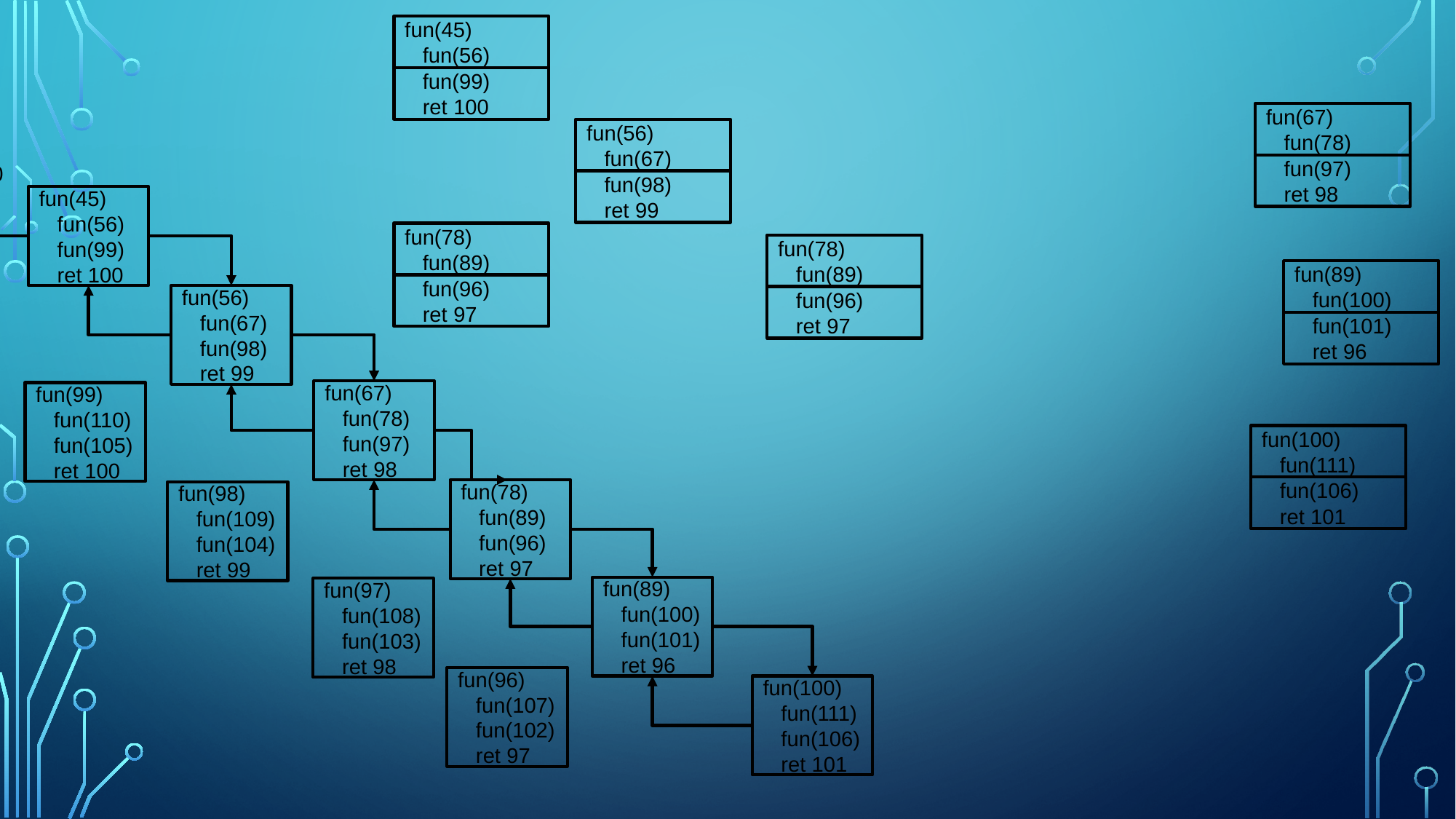

fun(45)
   fun(56)
   fun(99)
   ret 100
fun(67)
   fun(78)
   fun(97)
   ret 98
fun(56)
   fun(67)
   fun(98)
   ret 99
100
fun(45)
   fun(56)
   fun(99)
   ret 100
fun(78)
   fun(89)
   fun(96)
   ret 97
fun(78)
   fun(89)
   fun(96)
   ret 97
fun(89)
   fun(100)
   fun(101)
   ret 96
fun(56)
   fun(67)
   fun(98)
   ret 99
fun(67)
   fun(78)
   fun(97)
   ret 98
fun(99)
   fun(110)
   fun(105)
   ret 100
fun(100)
   fun(111)
   fun(106)
   ret 101
fun(78)
   fun(89)
   fun(96)
   ret 97
fun(98)
   fun(109)
   fun(104)
   ret 99
fun(89)
   fun(100)
   fun(101)
   ret 96
fun(97)
   fun(108)
   fun(103)
   ret 98

fun(96)
   fun(107)
   fun(102)
   ret 97
fun(100)
   fun(111)
   fun(106)
   ret 101